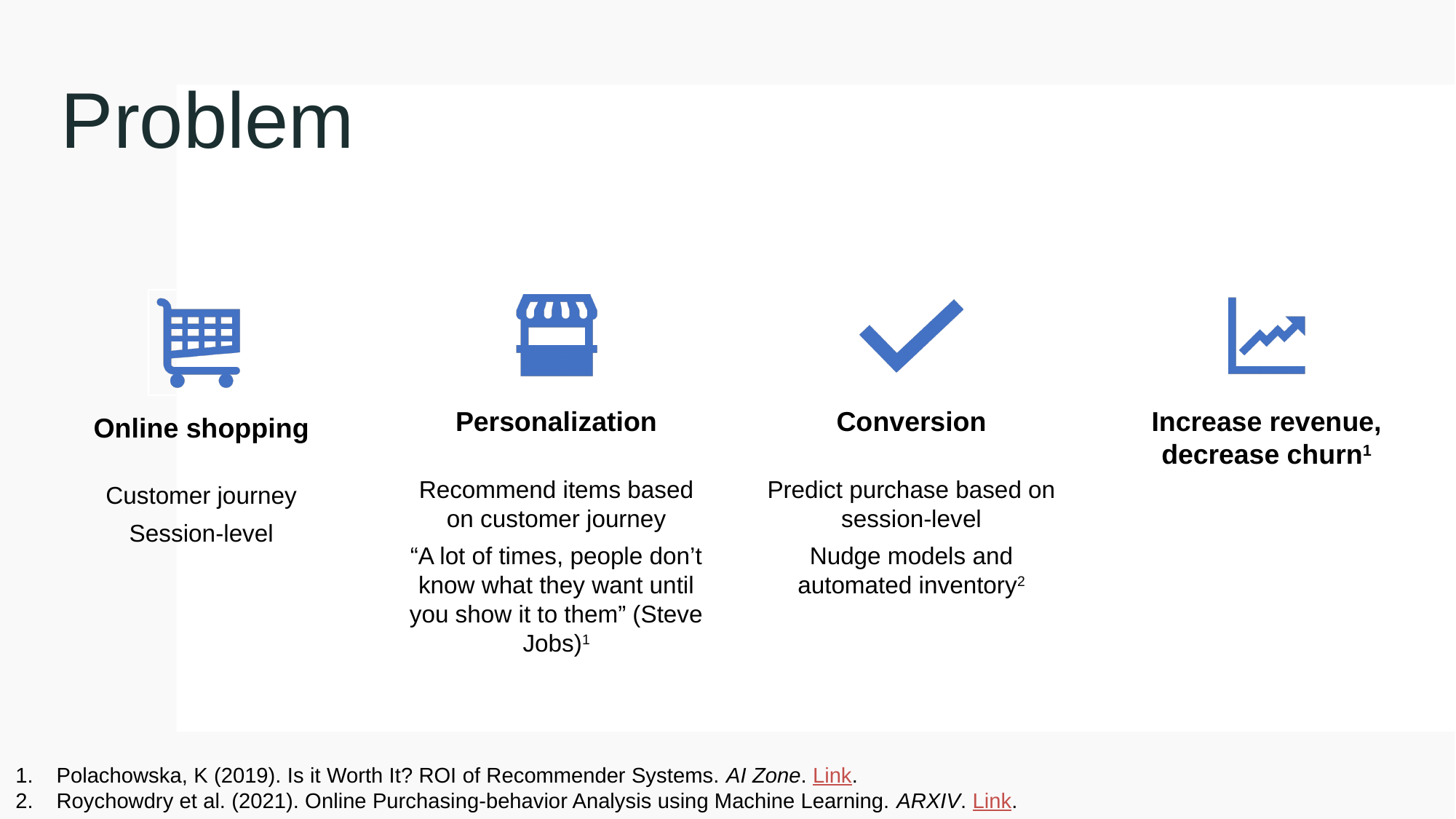

# Problem
Online shopping
Customer journey
Session-level
Personalization
Recommend items based on customer journey
“A lot of times, people don’t know what they want until you show it to them” (Steve Jobs)1
Conversion
Predict purchase based on session-level
Nudge models and automated inventory2
Increase revenue, decrease churn1
Polachowska, K (2019). Is it Worth It? ROI of Recommender Systems. AI Zone. Link.
Roychowdry et al. (2021). Online Purchasing-behavior Analysis using Machine Learning. ARXIV. Link.